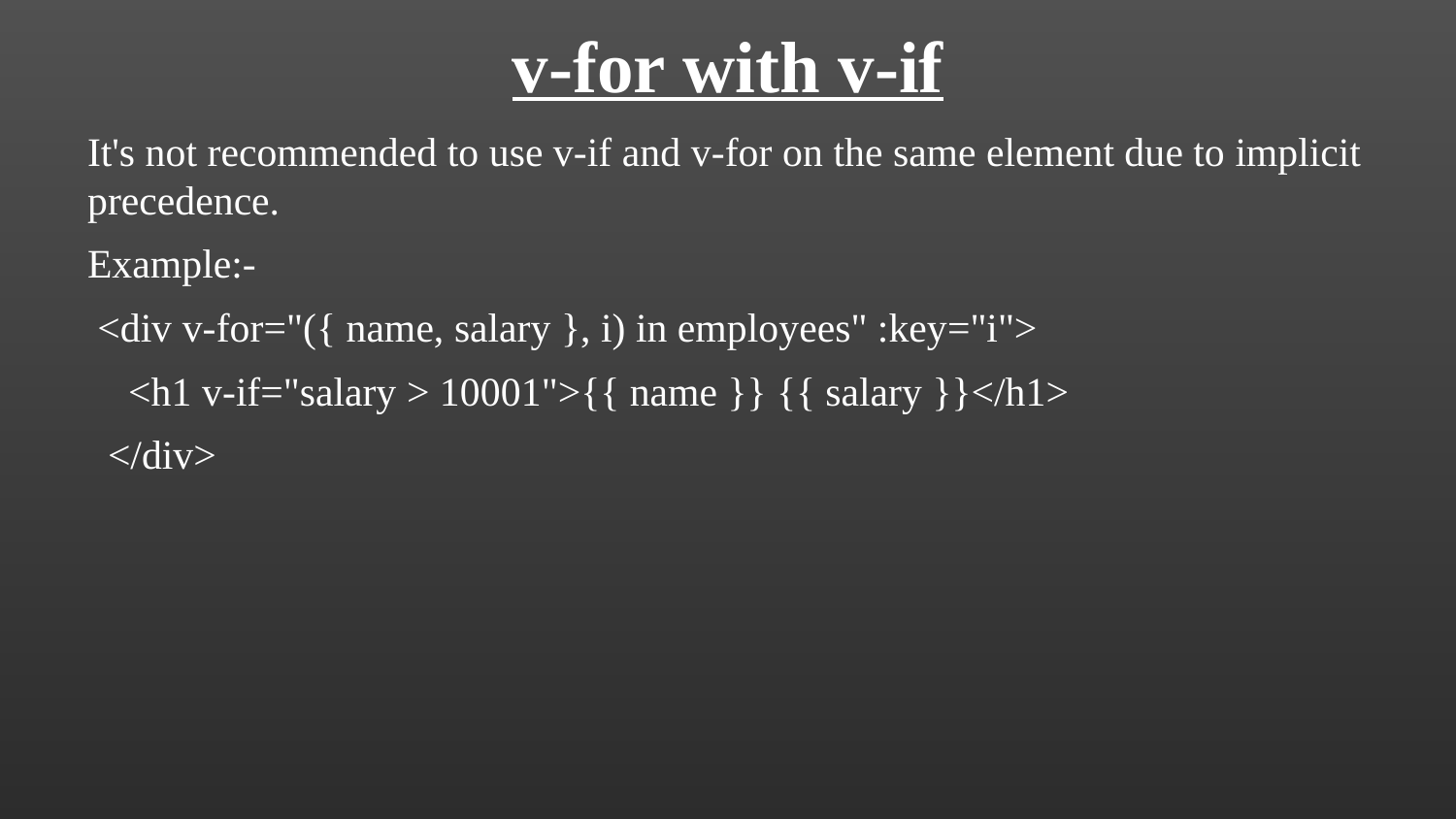

v-for with v-if
It's not recommended to use v-if and v-for on the same element due to implicit precedence.
Example:-
 <div v-for="({ name, salary }, i) in employees" :key="i">
    <h1 v-if="salary > 10001">{{ name }} {{ salary }}</h1>
  </div>